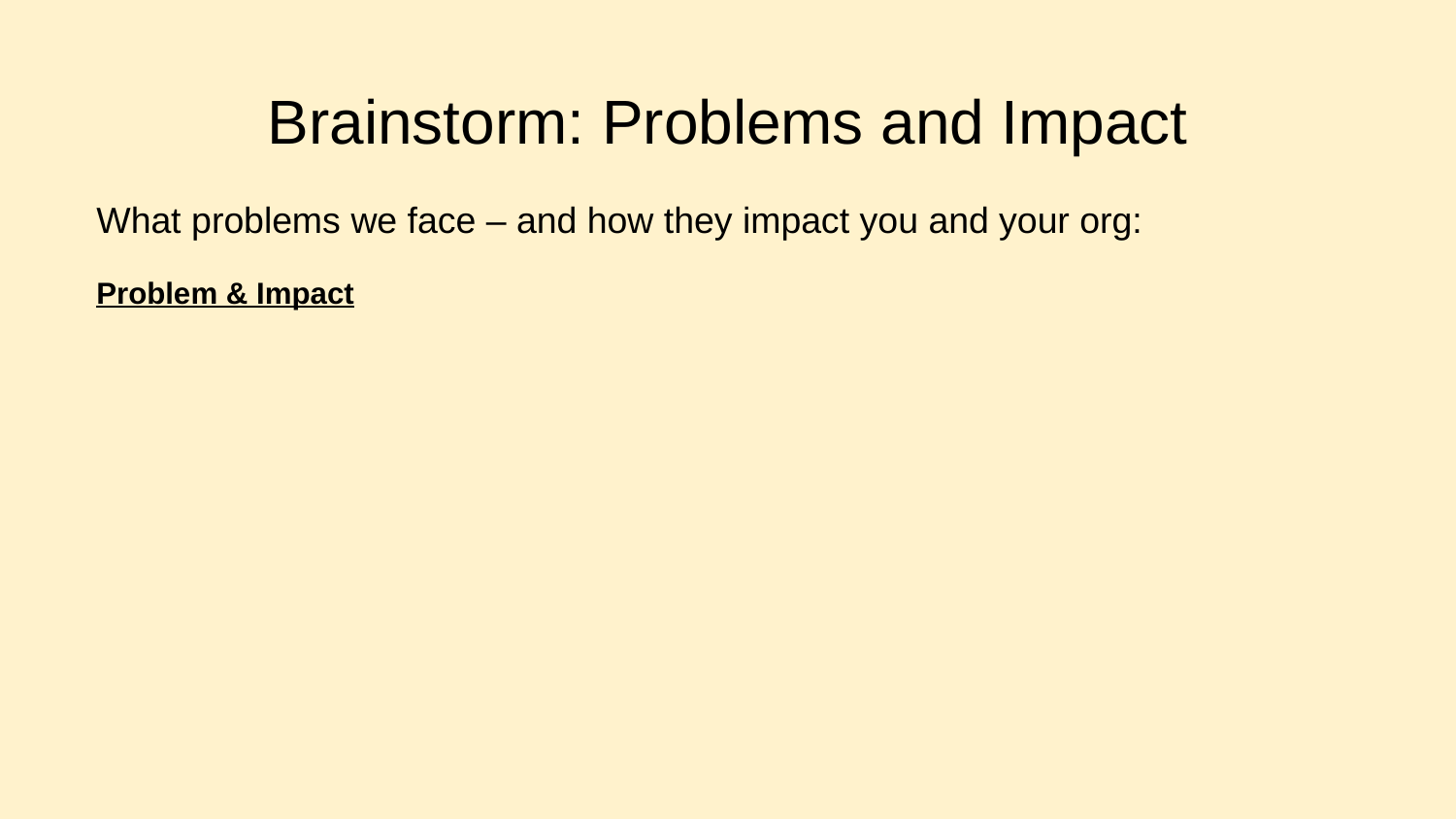

# Brainstorm: Problems and Impact
What problems we face – and how they impact you and your org:

Problem & Impact